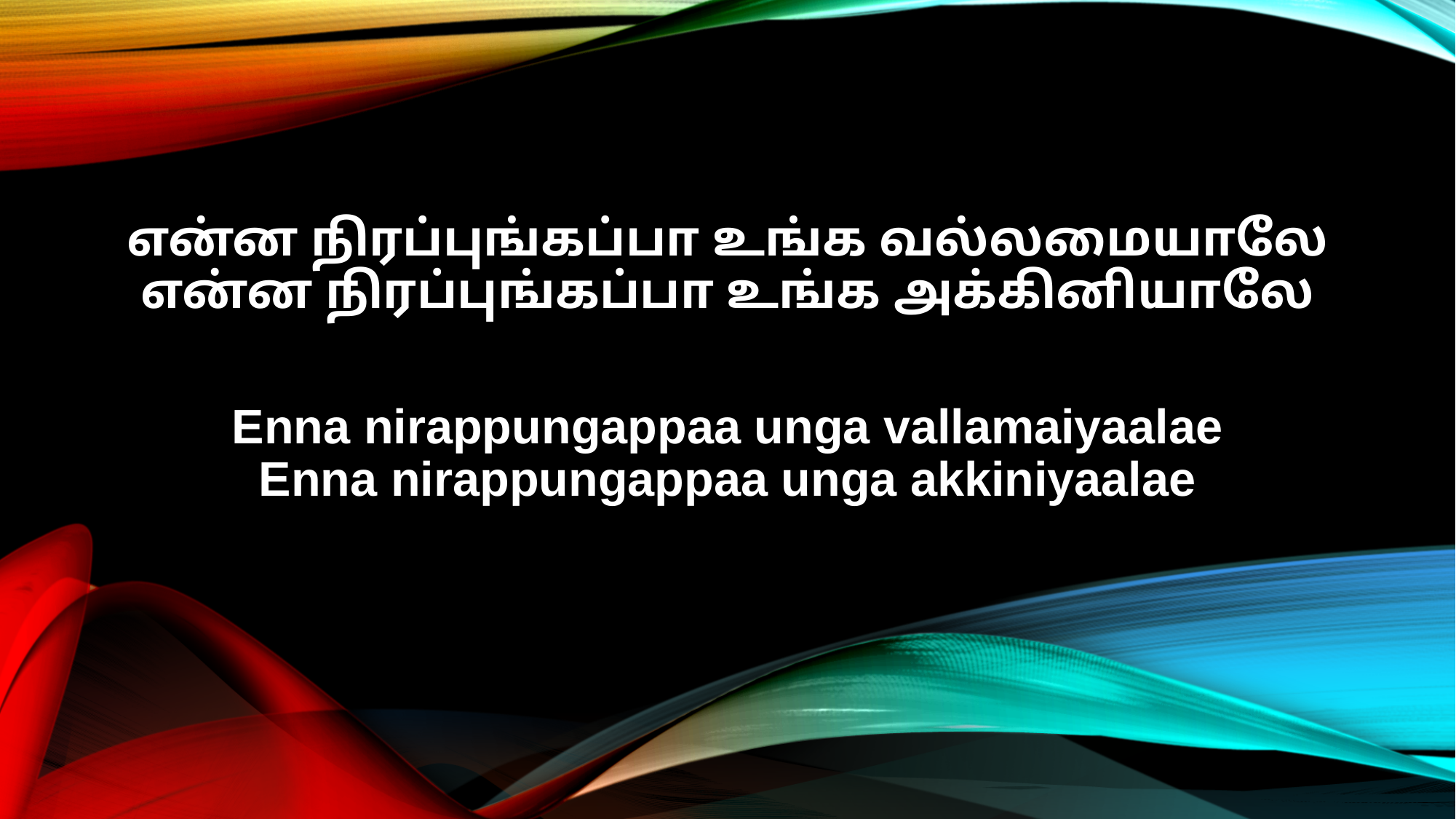

என்ன நிரப்புங்கப்பா உங்க வல்லமையாலே
என்ன நிரப்புங்கப்பா உங்க அக்கினியாலே

Enna nirappungappaa unga vallamaiyaalae
Enna nirappungappaa unga akkiniyaalae